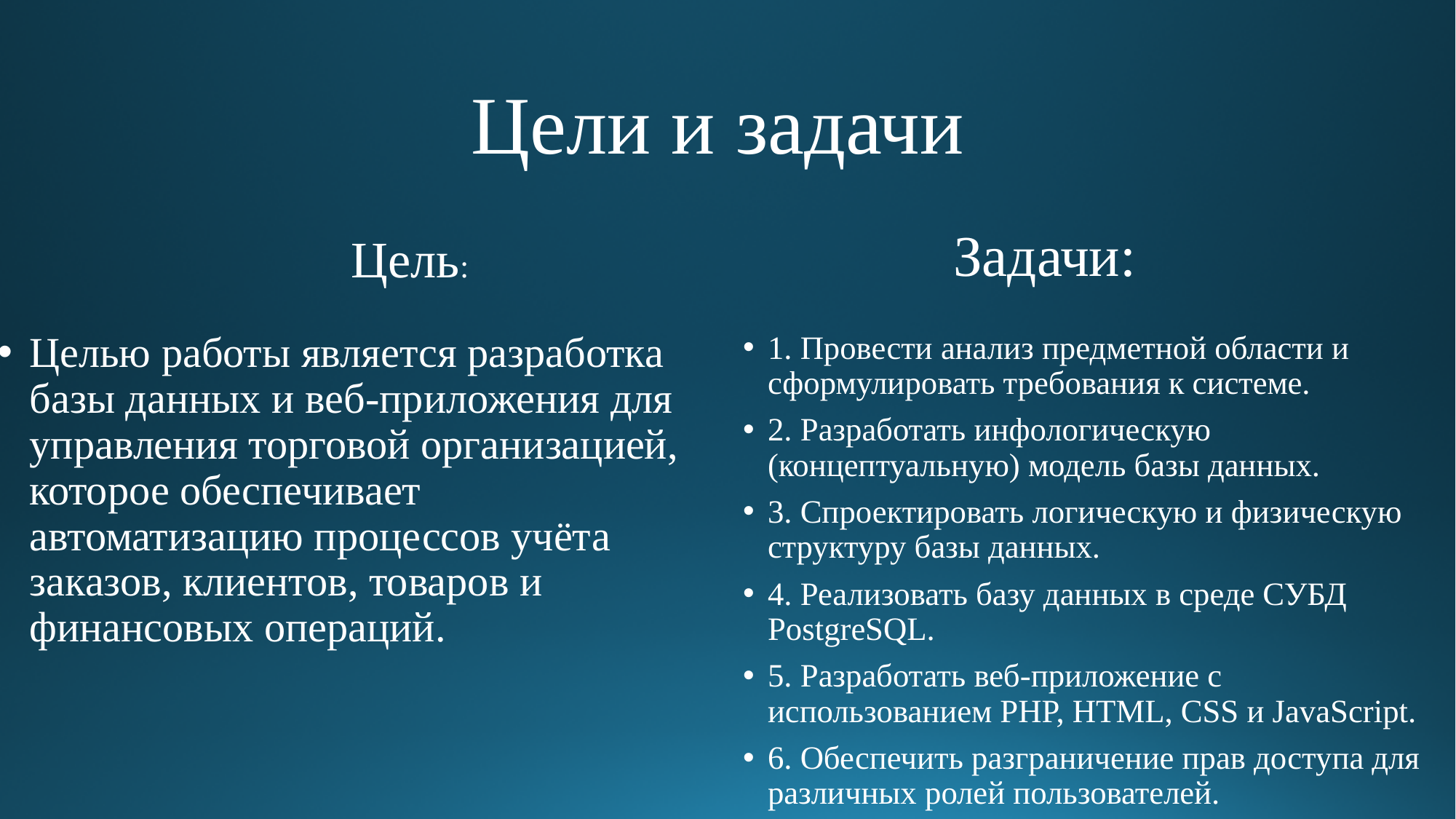

# Цели и задачи
Цель:
Задачи:
Целью работы является разработка базы данных и веб-приложения для управления торговой организацией, которое обеспечивает автоматизацию процессов учёта заказов, клиентов, товаров и финансовых операций.
1. Провести анализ предметной области и сформулировать требования к системе.
2. Разработать инфологическую (концептуальную) модель базы данных.
3. Спроектировать логическую и физическую структуру базы данных.
4. Реализовать базу данных в среде СУБД PostgreSQL.
5. Разработать веб-приложение с использованием PHP, HTML, CSS и JavaScript.
6. Обеспечить разграничение прав доступа для различных ролей пользователей.